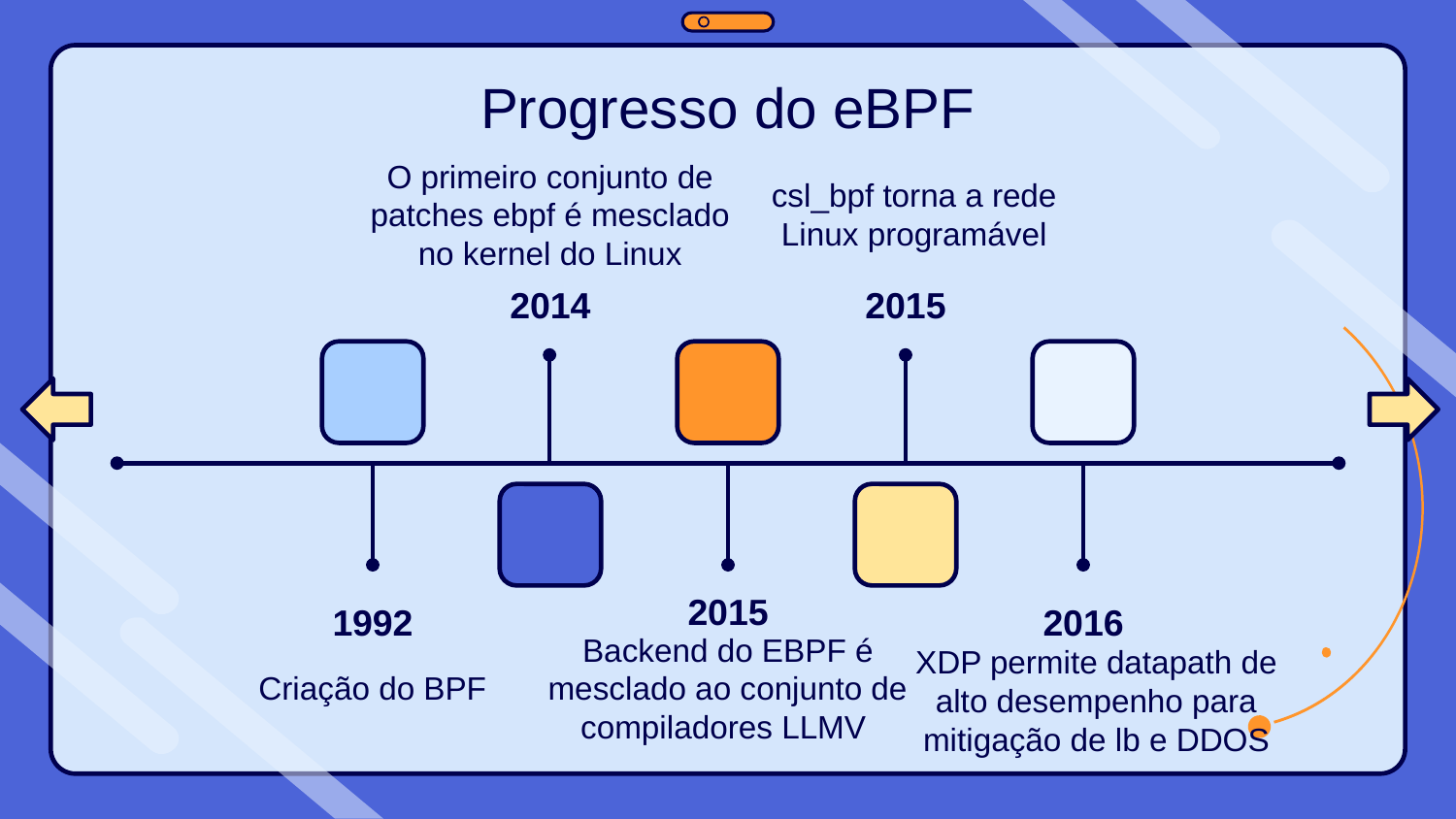

# Progresso do eBPF
O primeiro conjunto de patches ebpf é mesclado no kernel do Linux
csl_bpf torna a rede Linux programável
2014
2015

2015
1992
2016
Backend do EBPF é mesclado ao conjunto de compiladores LLMV
XDP permite datapath de alto desempenho para mitigação de lb e DDOS
Criação do BPF